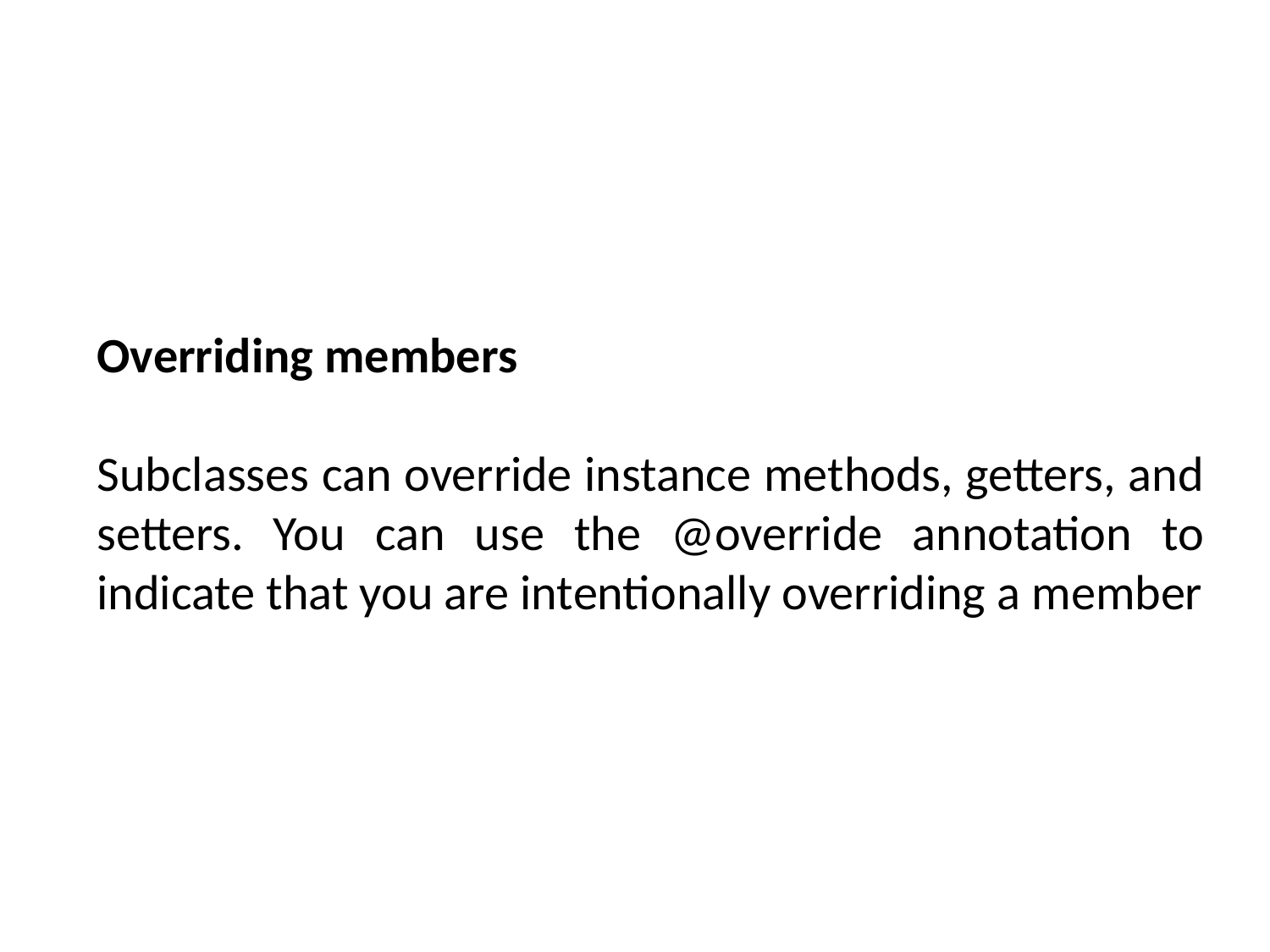

Overriding members

Subclasses can override instance methods, getters, and setters. You can use the @override annotation to indicate that you are intentionally overriding a member